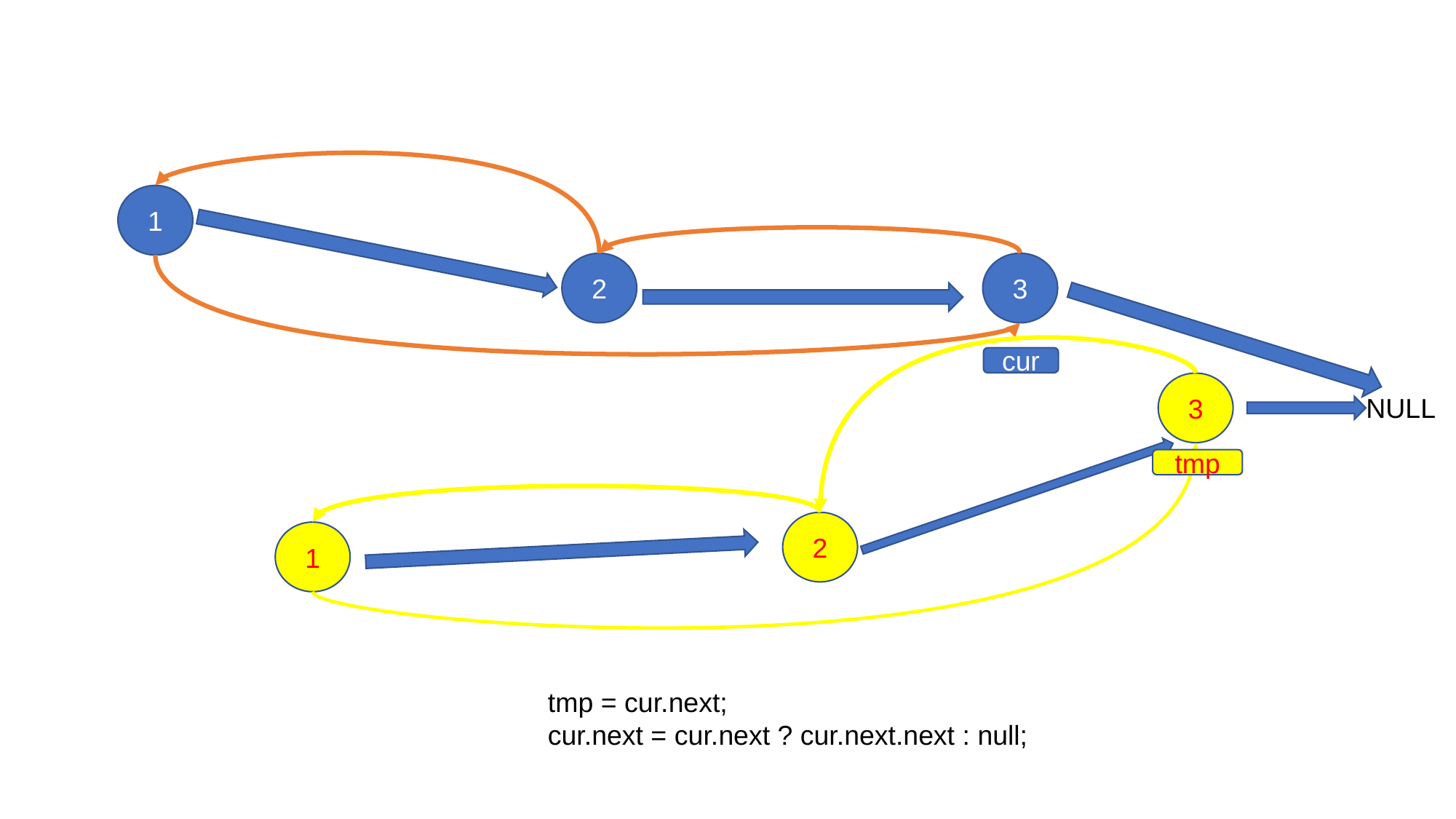

1

2
3

cur
3
NULL

tmp

2
1

tmp = cur.next;
cur.next = cur.next ? cur.next.next : null;